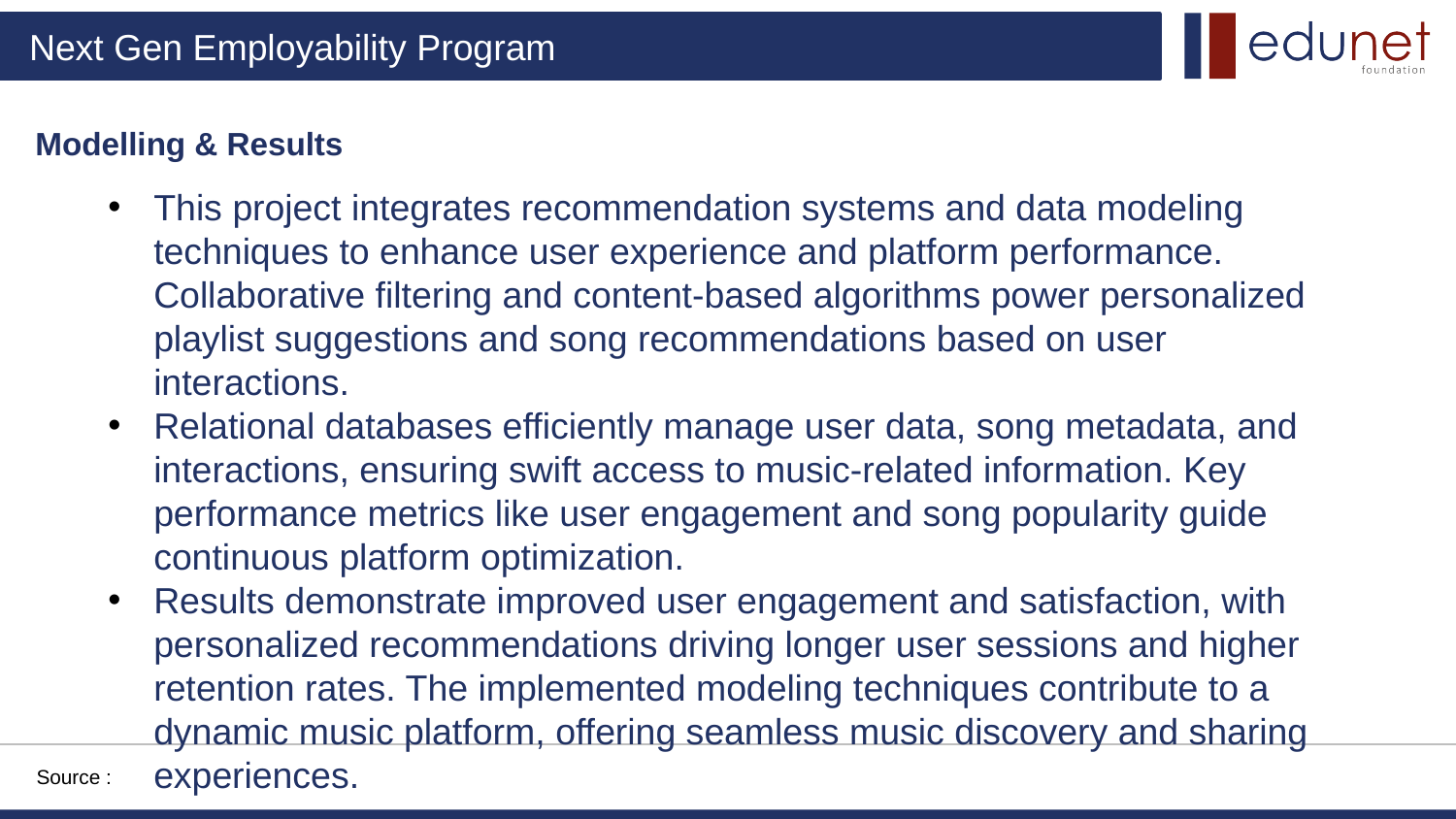

Modelling & Results
This project integrates recommendation systems and data modeling techniques to enhance user experience and platform performance. Collaborative filtering and content-based algorithms power personalized playlist suggestions and song recommendations based on user interactions.
Relational databases efficiently manage user data, song metadata, and interactions, ensuring swift access to music-related information. Key performance metrics like user engagement and song popularity guide continuous platform optimization.
Results demonstrate improved user engagement and satisfaction, with personalized recommendations driving longer user sessions and higher retention rates. The implemented modeling techniques contribute to a dynamic music platform, offering seamless music discovery and sharing experiences.
Source :